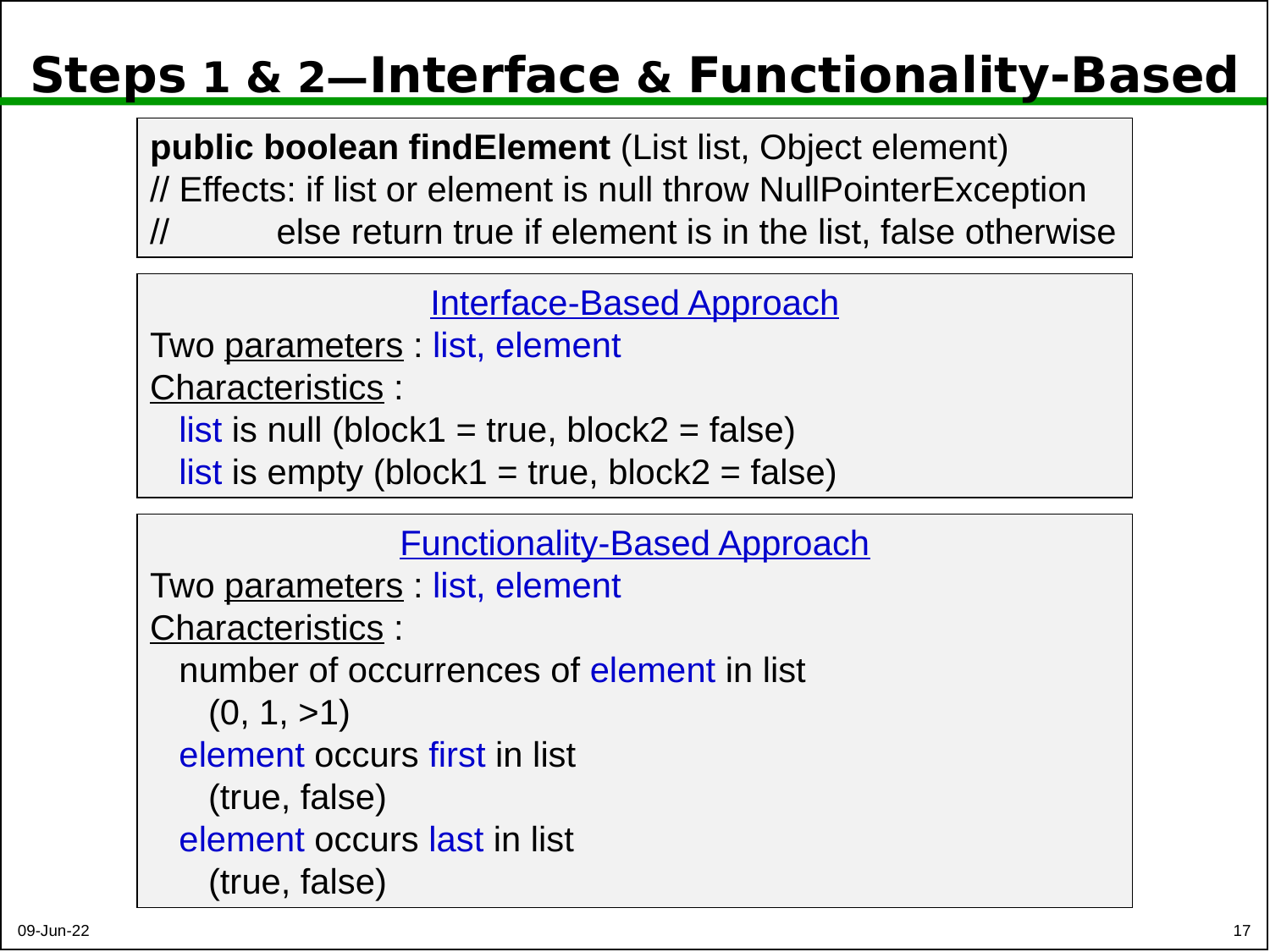

# Steps 1 & 2—Interface & Functionality-Based
public boolean findElement (List list, Object element)
// Effects: if list or element is null throw NullPointerException
//           else return true if element is in the list, false otherwise
Interface-Based Approach
Two parameters : list, element
Characteristics :
   list is null (block1 = true, block2 = false)
   list is empty (block1 = true, block2 = false)
Functionality-Based Approach
Two parameters : list, element
Characteristics :
   number of occurrences of element in list
      (0, 1, >1)
   element occurs first in list
      (true, false)
   element occurs last in list
      (true, false)
17
09-Jun-22